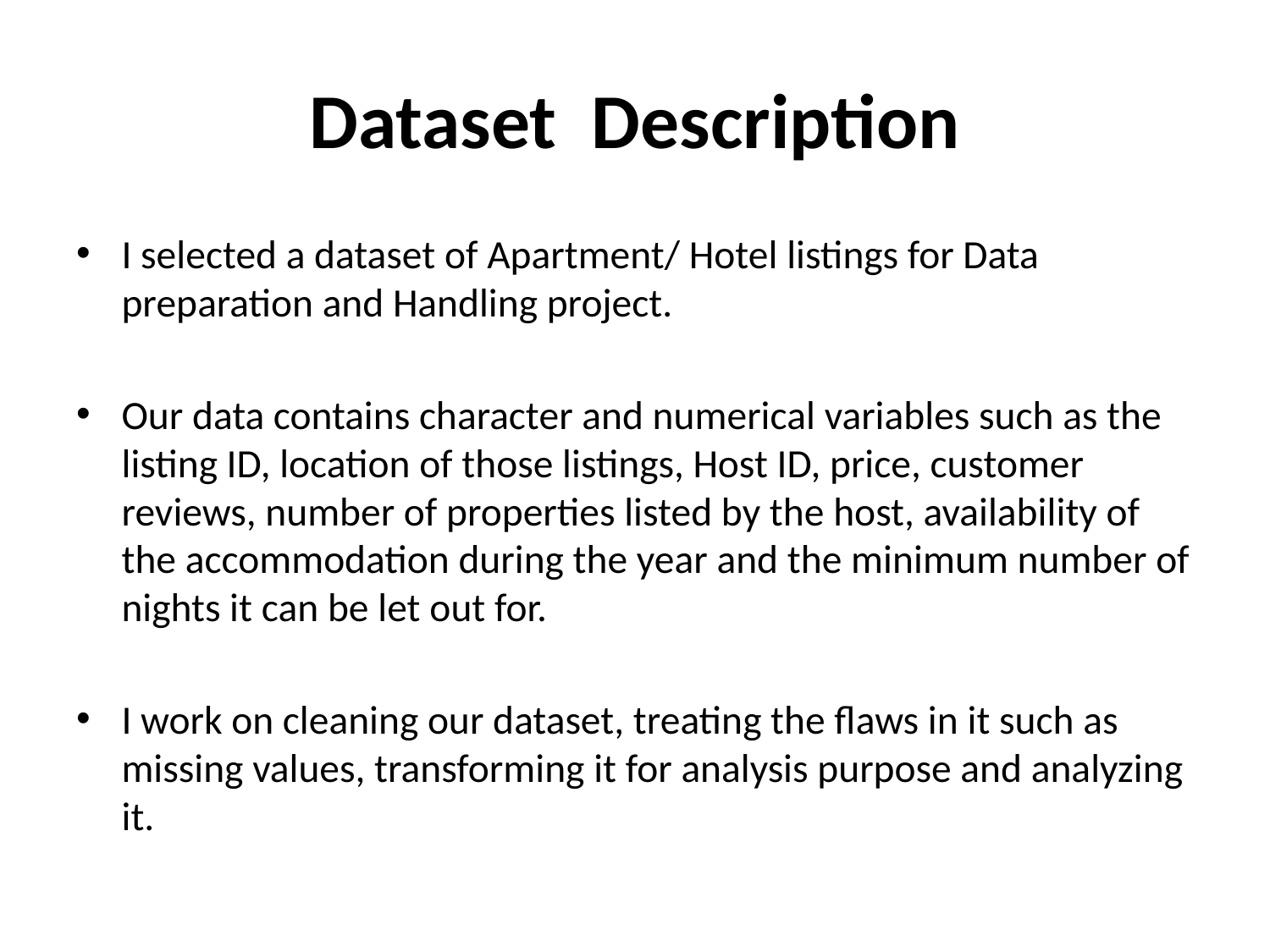

# Dataset  Description
I selected a dataset of Apartment/ Hotel listings for Data preparation and Handling project.

Our data contains character and numerical variables such as the listing ID, location of those listings, Host ID, price, customer reviews, number of properties listed by the host, availability of the accommodation during the year and the minimum number of nights it can be let out for.

I work on cleaning our dataset, treating the flaws in it such as missing values, transforming it for analysis purpose and analyzing it.